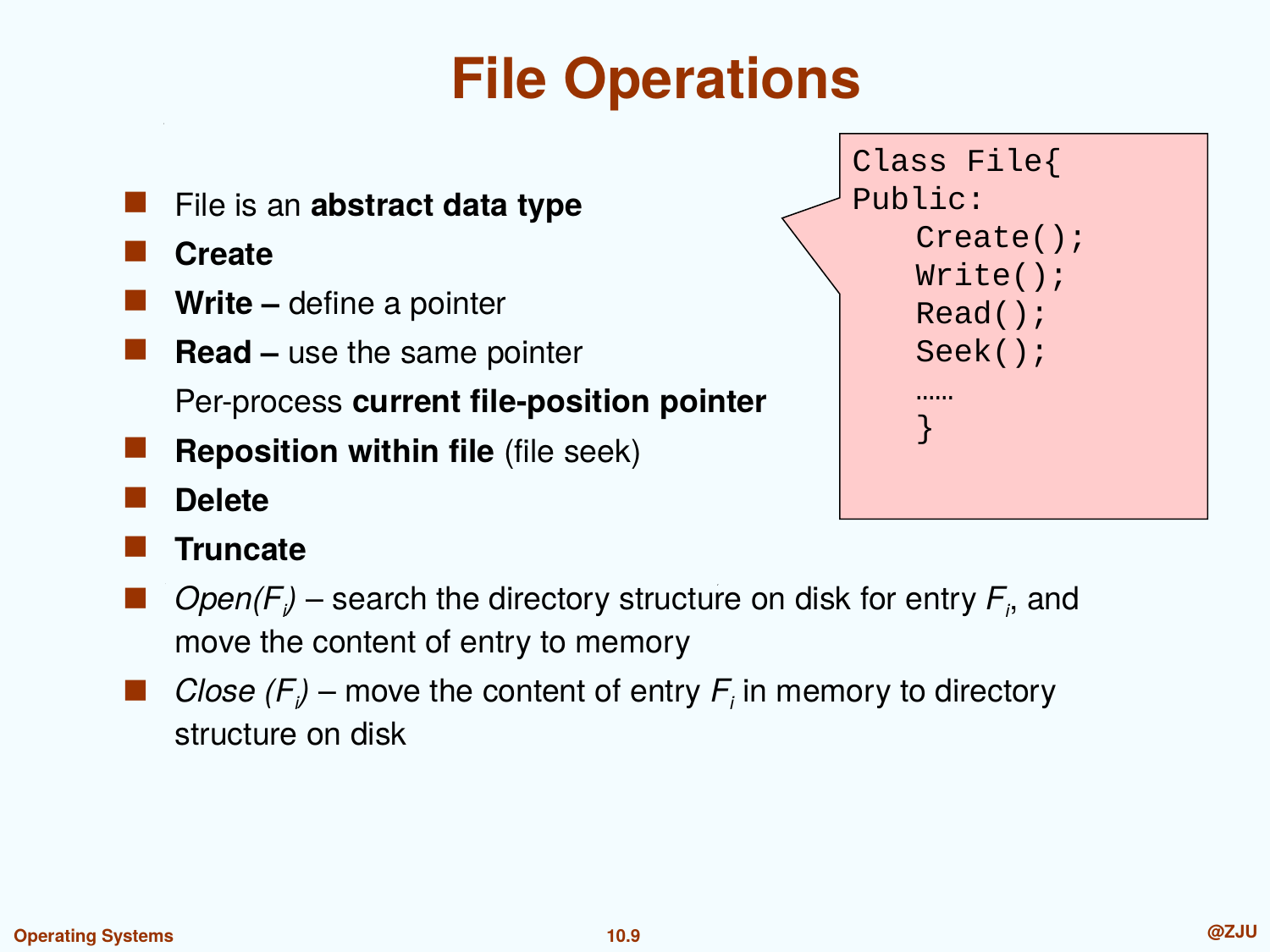

# File Operations
Class File{
Public:
Create();
Write();
Read();
Seek();
……
}
File is an abstract data type
Create
Write – define a pointer
Read – use the same pointer
	Per-process current file-position pointer
Reposition within file (file seek)
Delete
Truncate
Open(Fi) – search the directory structure on disk for entry Fi, and move the content of entry to memory
Close (Fi) – move the content of entry Fi in memory to directory structure on disk